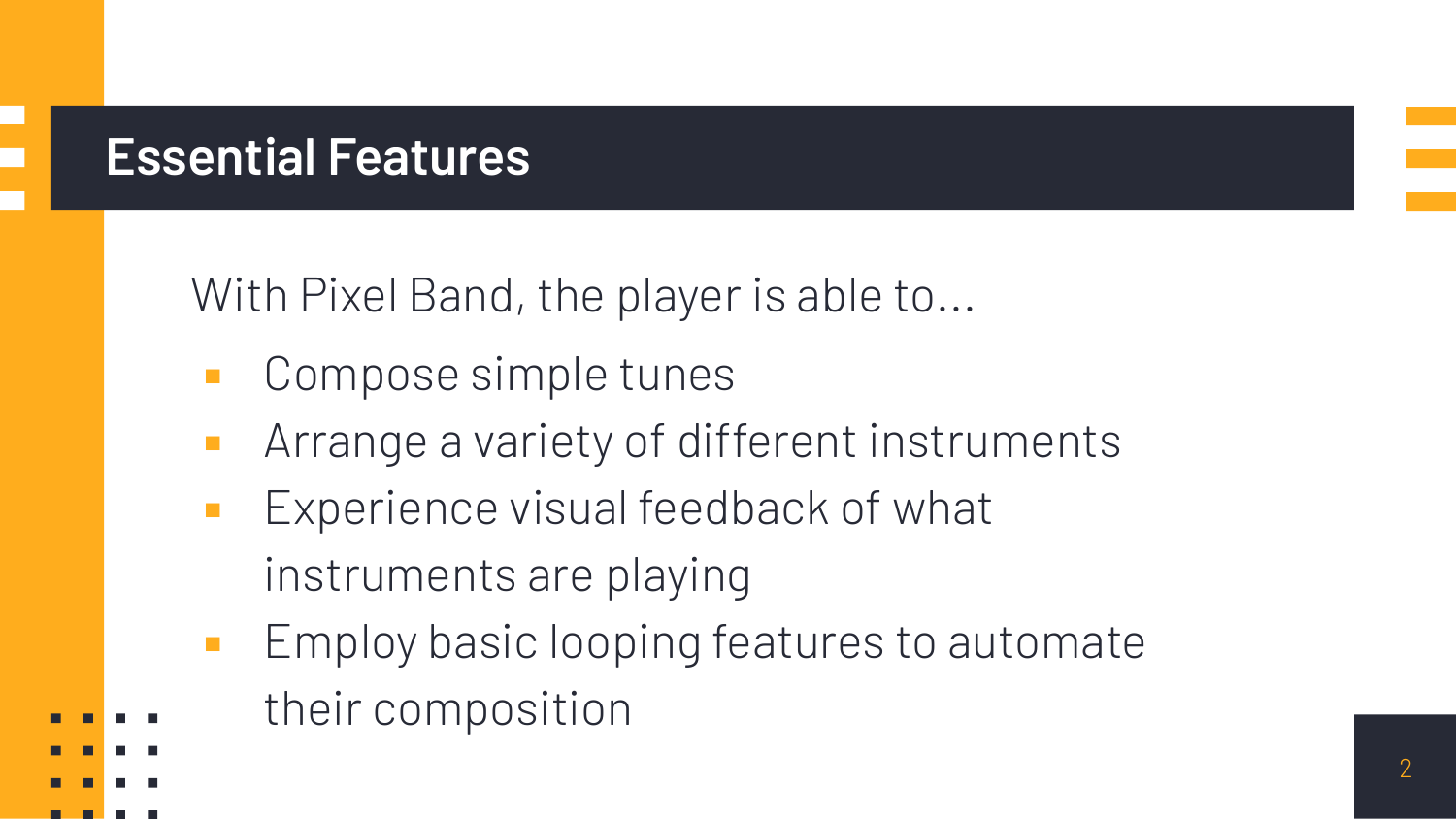

# Essential Features
With Pixel Band, the player is able to...
Compose simple tunes
Arrange a variety of different instruments
Experience visual feedback of what instruments are playing
Employ basic looping features to automate their composition

2